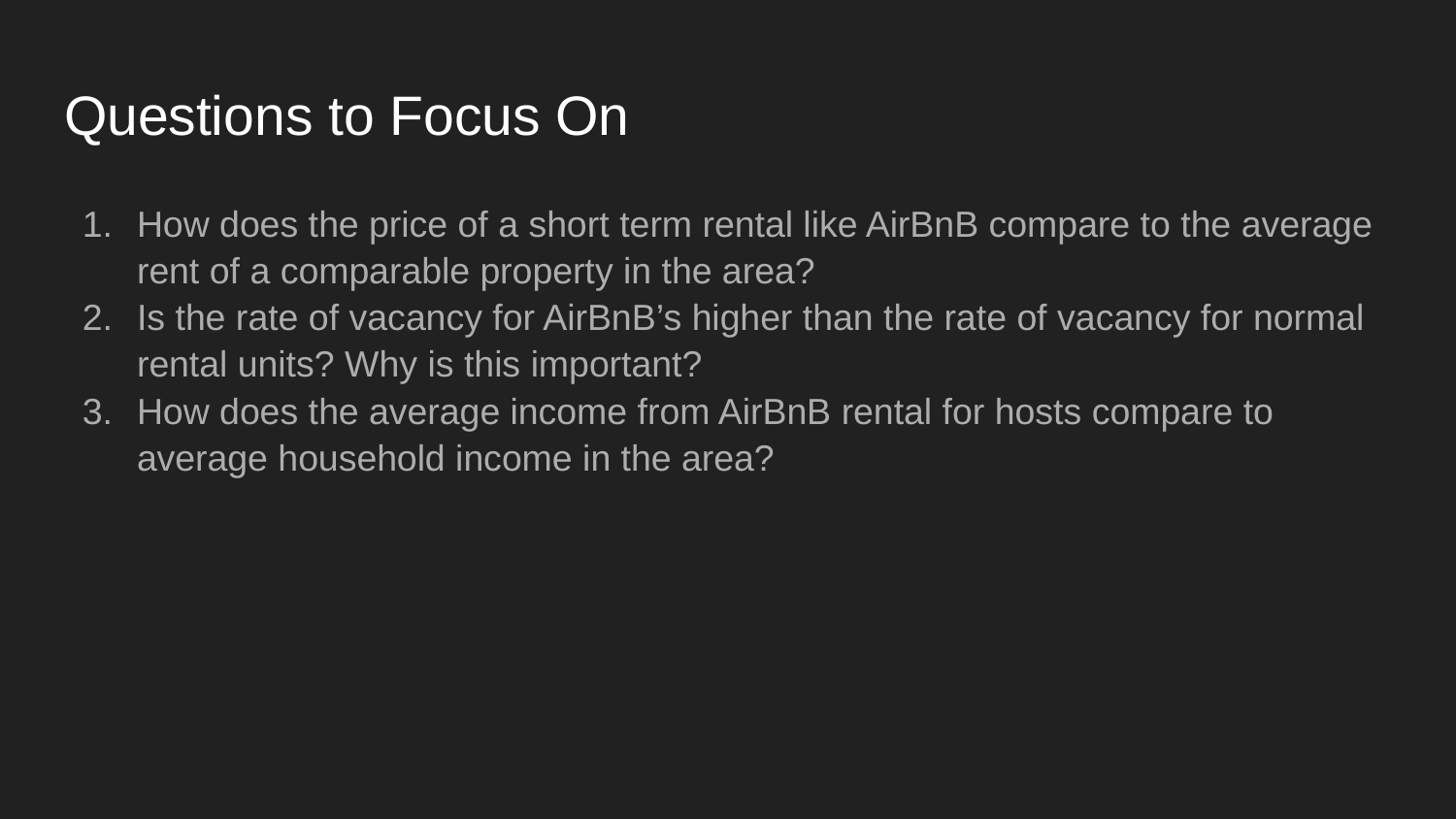

# Questions to Focus On
How does the price of a short term rental like AirBnB compare to the average rent of a comparable property in the area?
Is the rate of vacancy for AirBnB’s higher than the rate of vacancy for normal rental units? Why is this important?
How does the average income from AirBnB rental for hosts compare to average household income in the area?